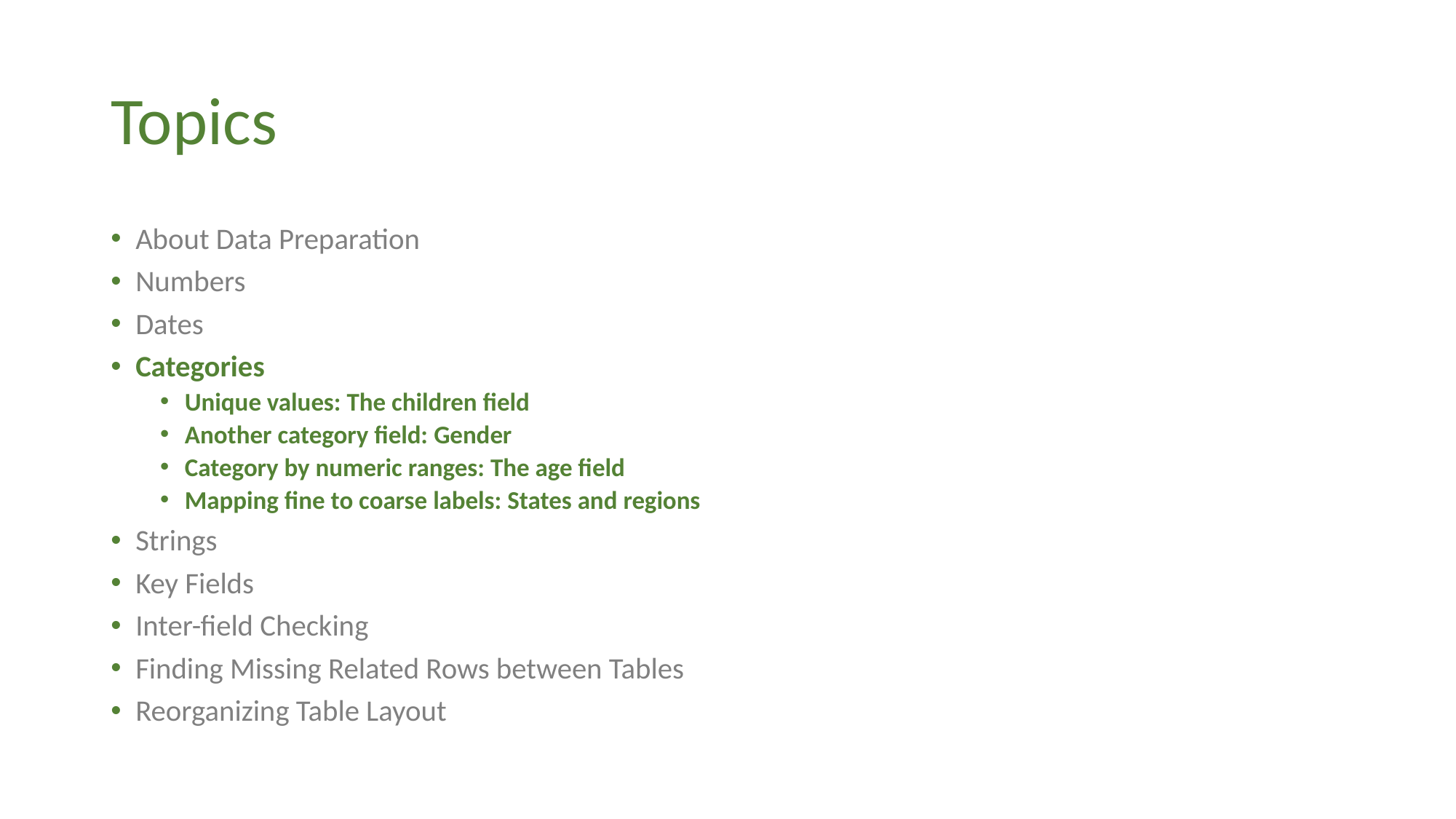

# Topics
About Data Preparation
Numbers
Dates
Categories
Unique values: The children field
Another category field: Gender
Category by numeric ranges: The age field
Mapping fine to coarse labels: States and regions
Strings
Key Fields
Inter-field Checking
Finding Missing Related Rows between Tables
Reorganizing Table Layout
11